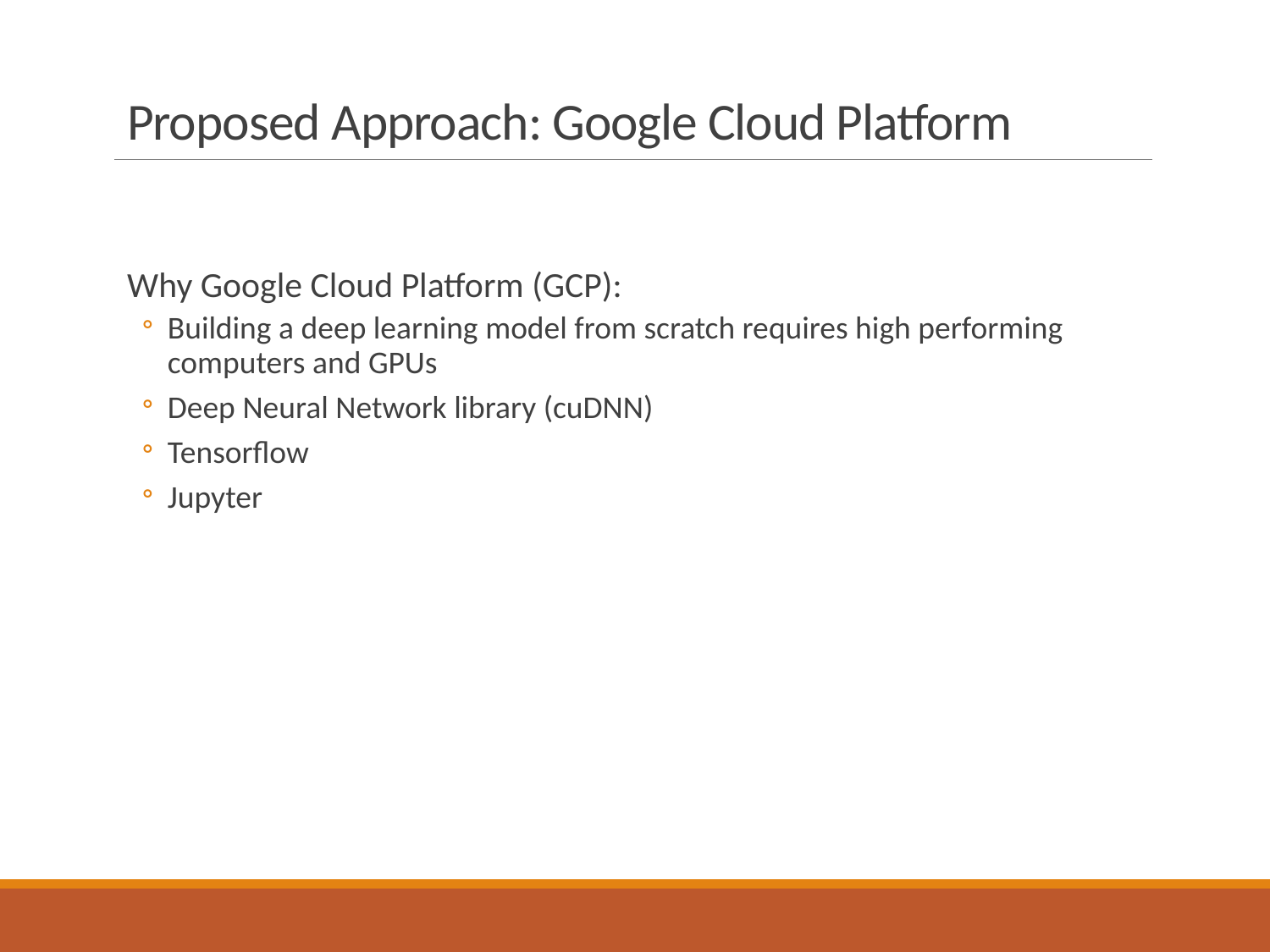

# Proposed Approach: Google Cloud Platform

Why Google Cloud Platform (GCP):
Building a deep learning model from scratch requires high performing computers and GPUs
Deep Neural Network library (cuDNN)
Tensorflow
Jupyter